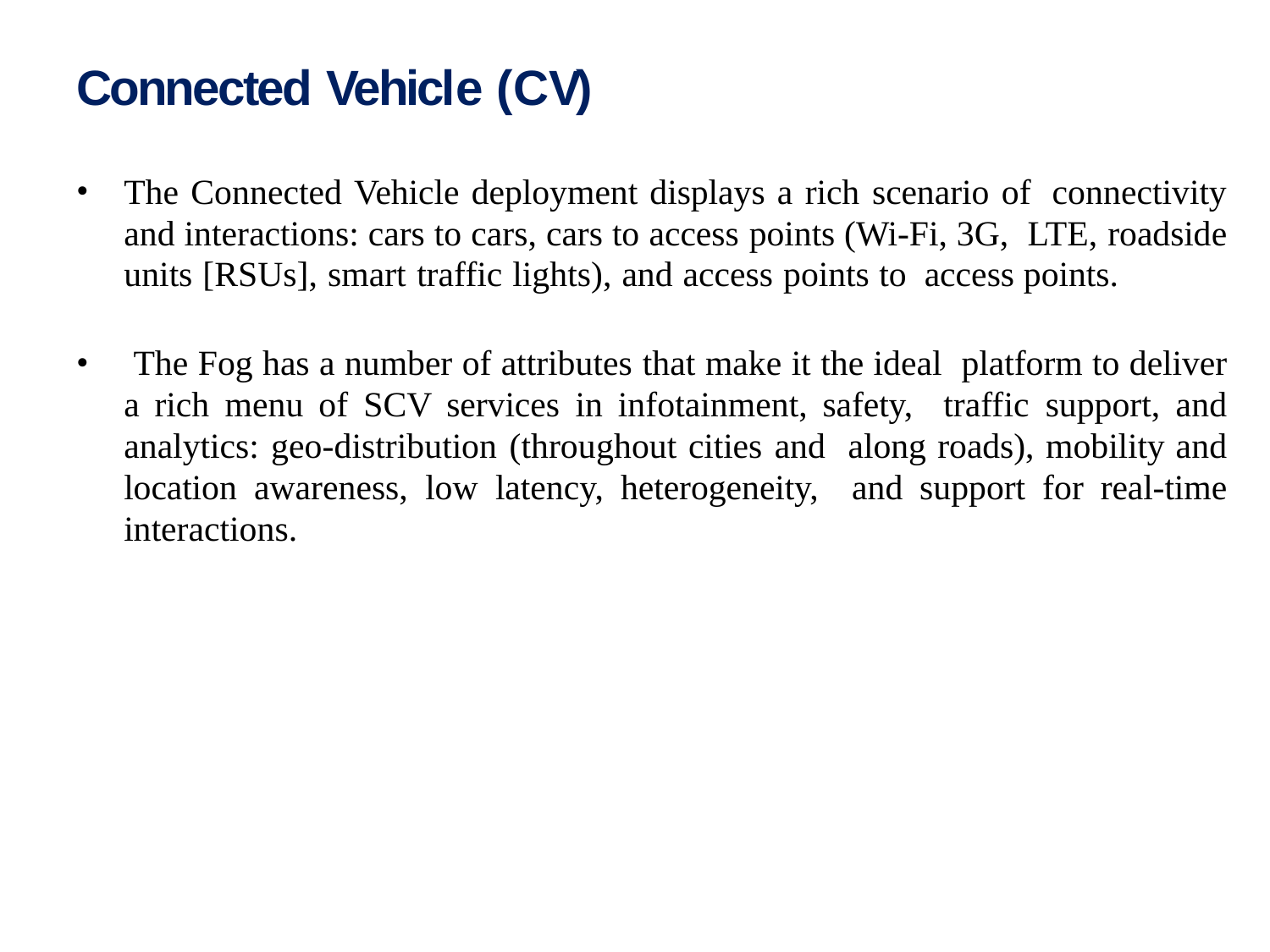

# Connected Vehicle (CV)
The Connected Vehicle deployment displays a rich scenario of  connectivity and interactions: cars to cars, cars to access points (Wi-Fi, 3G,  LTE, roadside units [RSUs], smart traffic lights), and access points to  access points.

 The Fog has a number of attributes that make it the ideal  platform to deliver a rich menu of SCV services in infotainment, safety,  traffic support, and analytics: geo-distribution (throughout cities and  along roads), mobility and location awareness, low latency, heterogeneity,  and support for real-time interactions.